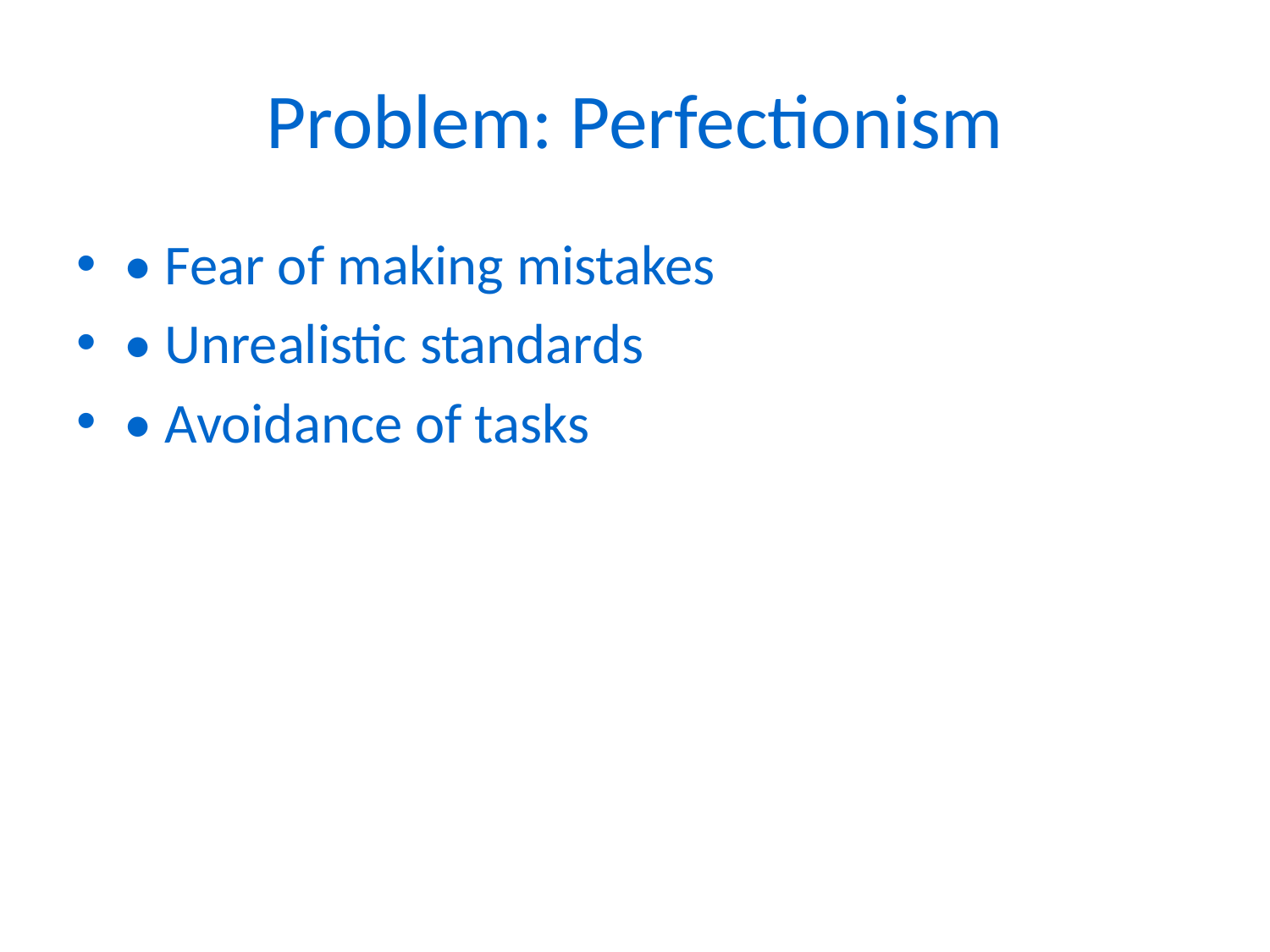

# Problem: Perfectionism
• Fear of making mistakes
• Unrealistic standards
• Avoidance of tasks